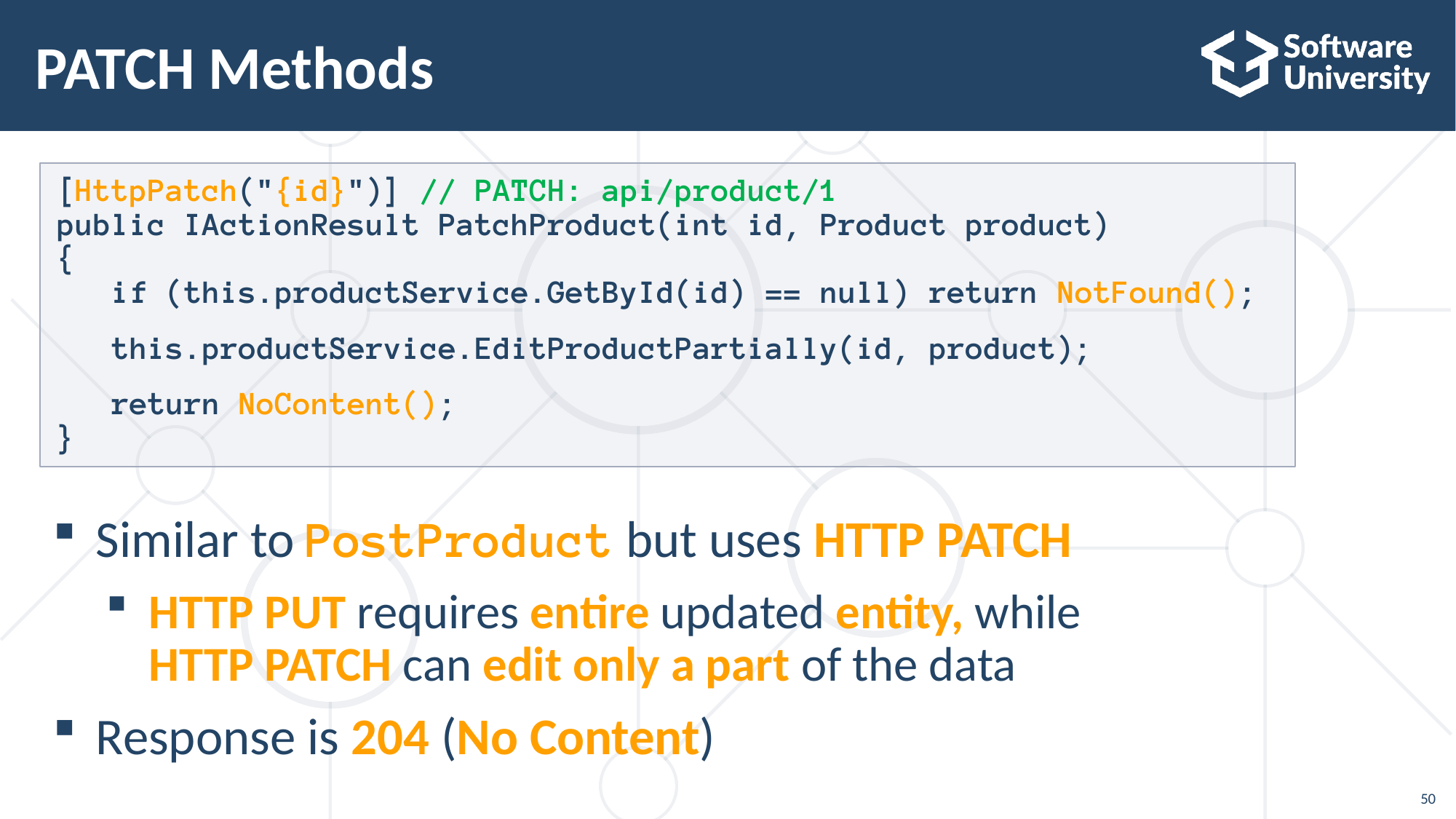

# PATCH Methods
[HttpPatch("{id}")] // PATCH: api/product/1
public IActionResult PatchProduct(int id, Product product)
{
   if (this.productService.GetById(id) == null) return NotFound();

   this.productService.EditProductPartially(id, product);

   return NoContent();
}

Similar to PostProduct but uses HTTP PATCH
HTTP PUT requires entire updated entity, while HTTP PATCH can edit only a part of the data
Response is 204 (No Content)
50